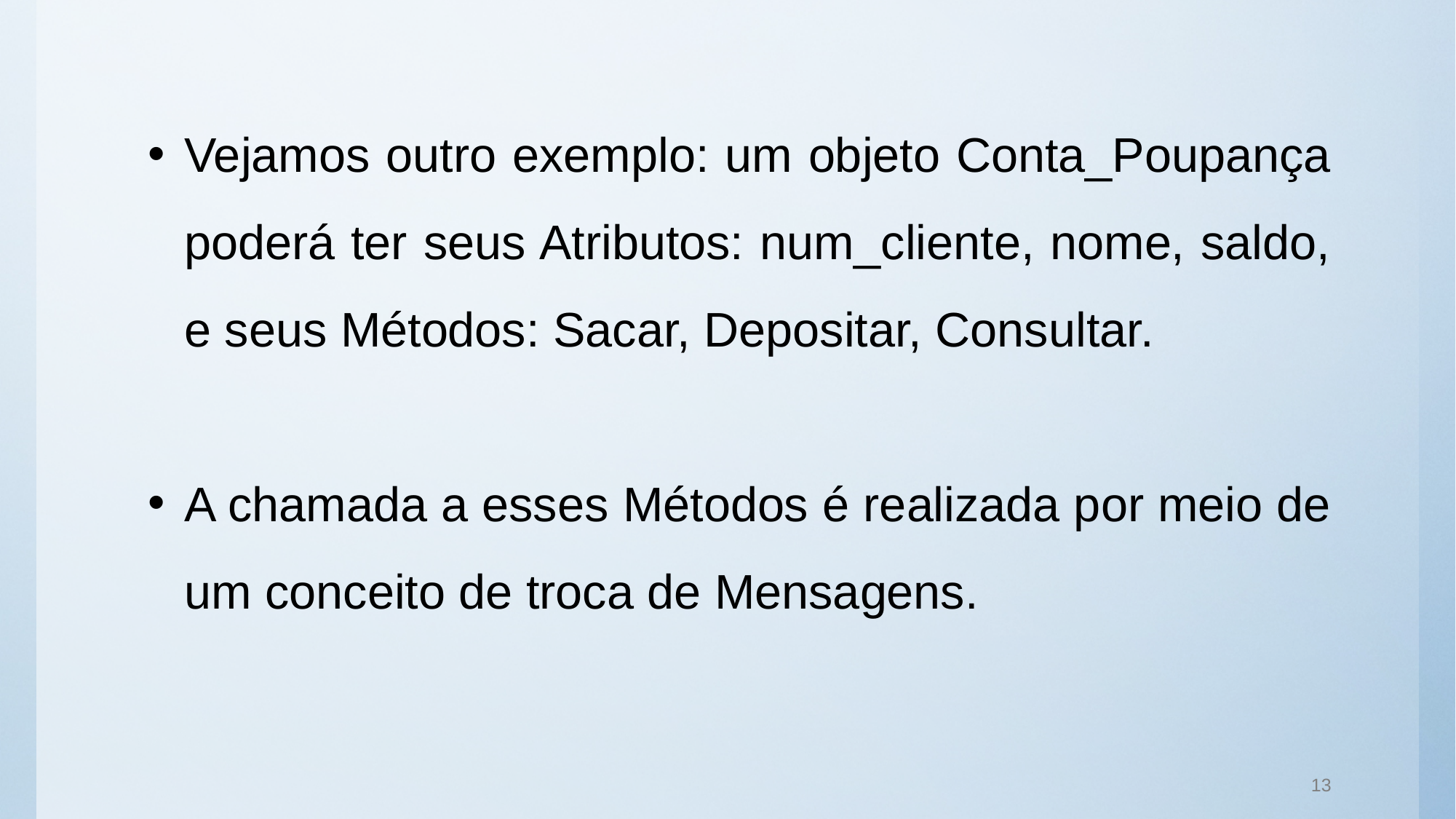

Vejamos outro exemplo: um objeto Conta_Poupança poderá ter seus Atributos: num_cliente, nome, saldo, e seus Métodos: Sacar, Depositar, Consultar.

A chamada a esses Métodos é realizada por meio de um conceito de troca de Mensagens.
13